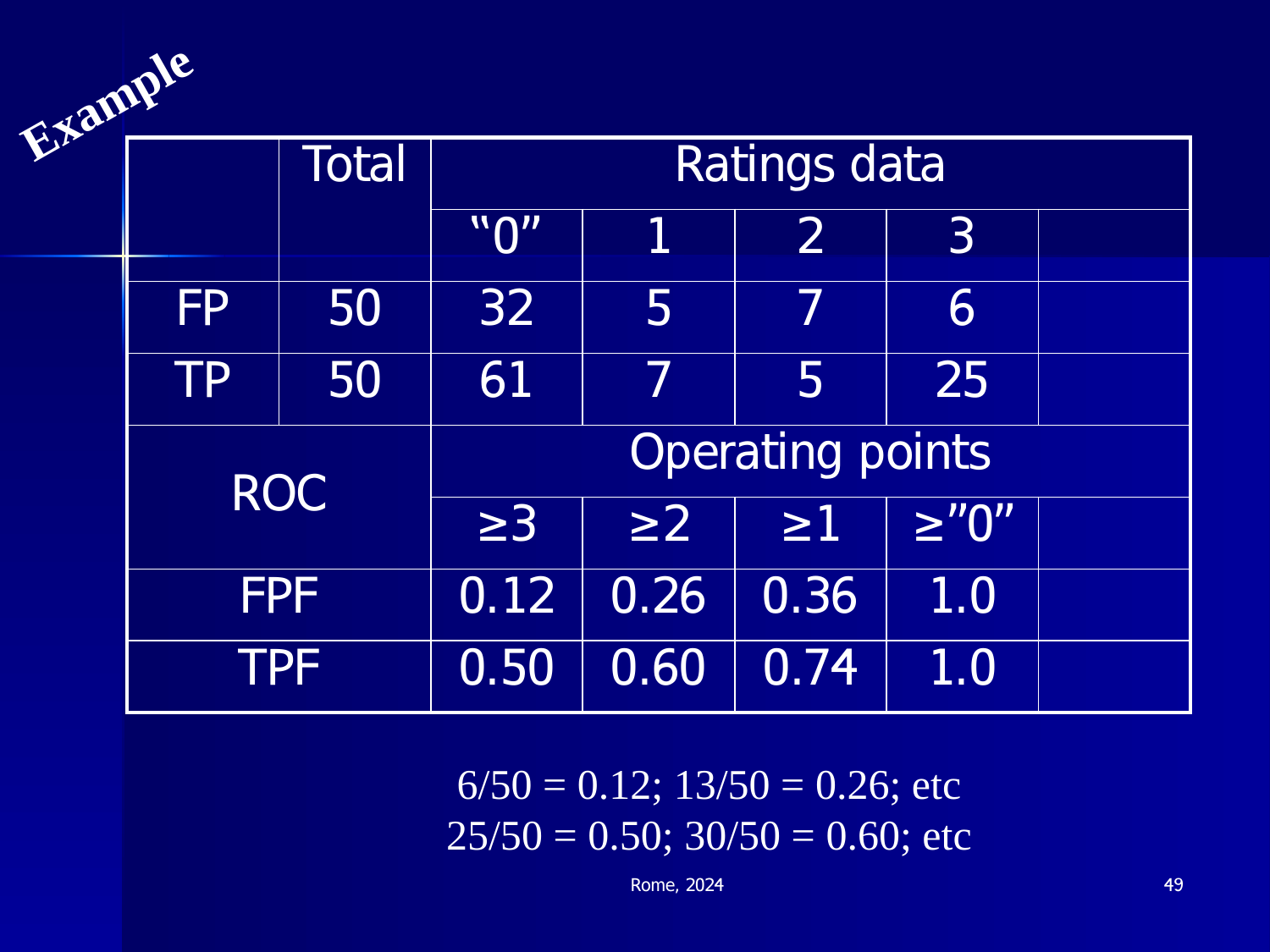

Example
|  | Total | Ratings data |  |  |  |  |
| --- | --- | --- | --- | --- | --- | --- |
|  |  | “0” | 1 | 2 | 3 |  |
| FP | 50 | 32 | 5 | 7 | 6 |  |
| TP | 50 | 61 | 7 | 5 | 25 |  |
| ROC |  | Operating points |  |  |  |  |
|  |  | ≥3 | ≥2 | ≥1 | ≥”0” |  |
| FPF |  | 0.12 | 0.26 | 0.36 | 1.0 |  |
| TPF |  | 0.50 | 0.60 | 0.74 | 1.0 |  |
6/50 = 0.12; 13/50 = 0.26; etc
25/50 = 0.50; 30/50 = 0.60; etc
Rome, 2024
49